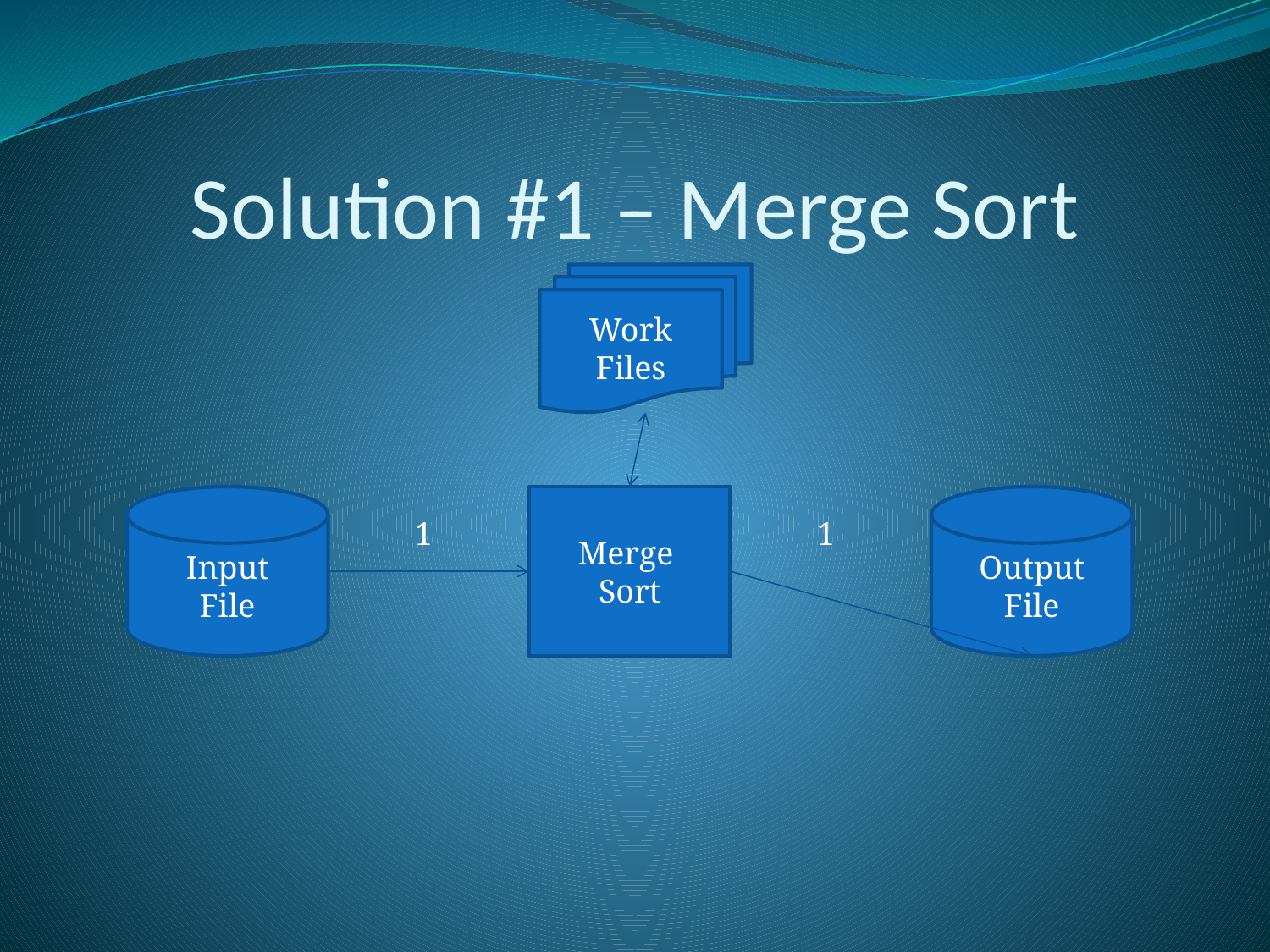

# Solution #1 – Merge Sort
Work
Files

Input
File
Merge
Sort
Output
File
1
1